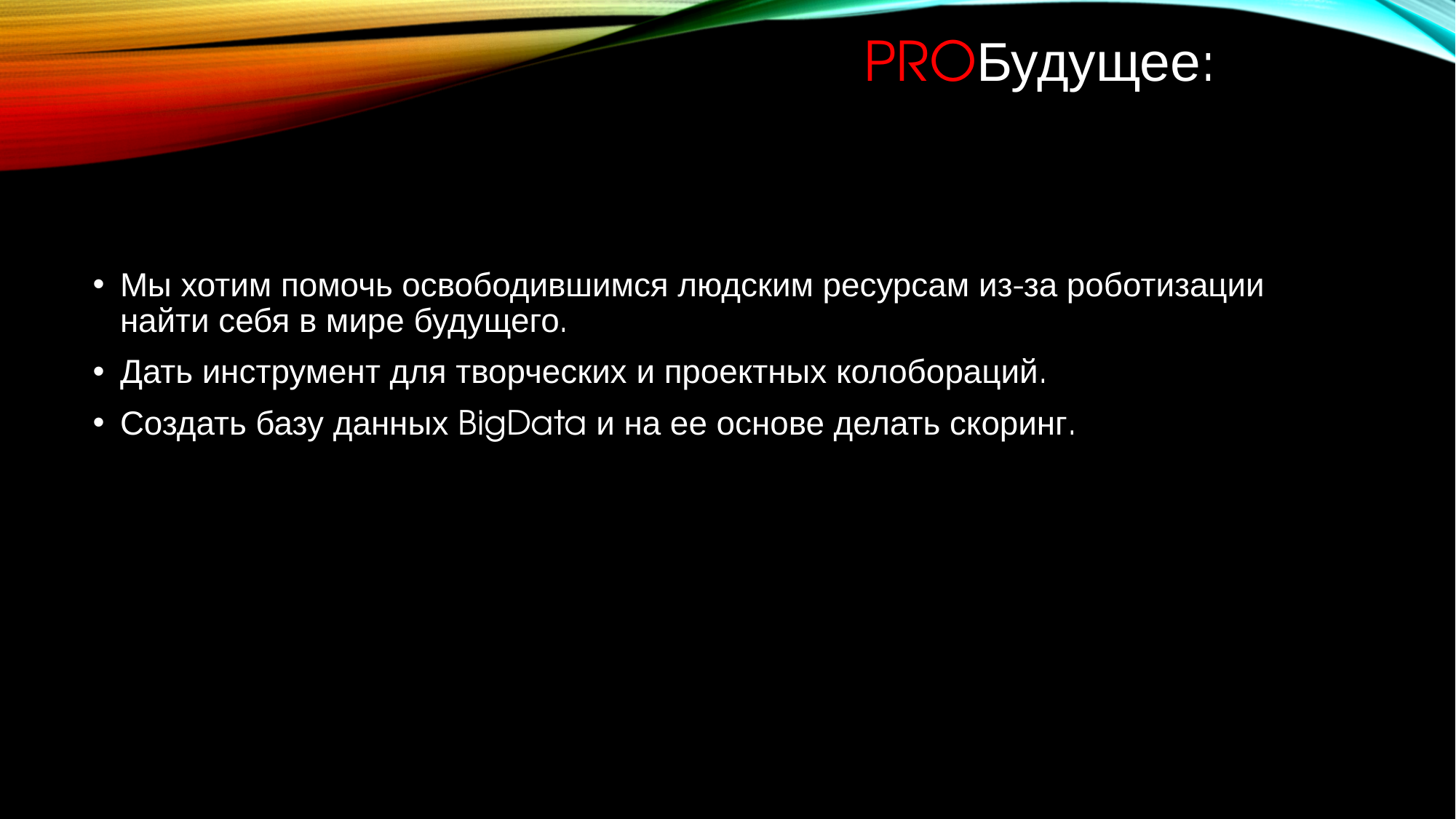

PROБудущее:
Мы хотим помочь освободившимся людским ресурсам из-за роботизации найти себя в мире будущего.
Дать инструмент для творческих и проектных колобораций.
Создать базу данных BigData и на ее основе делать скоринг.